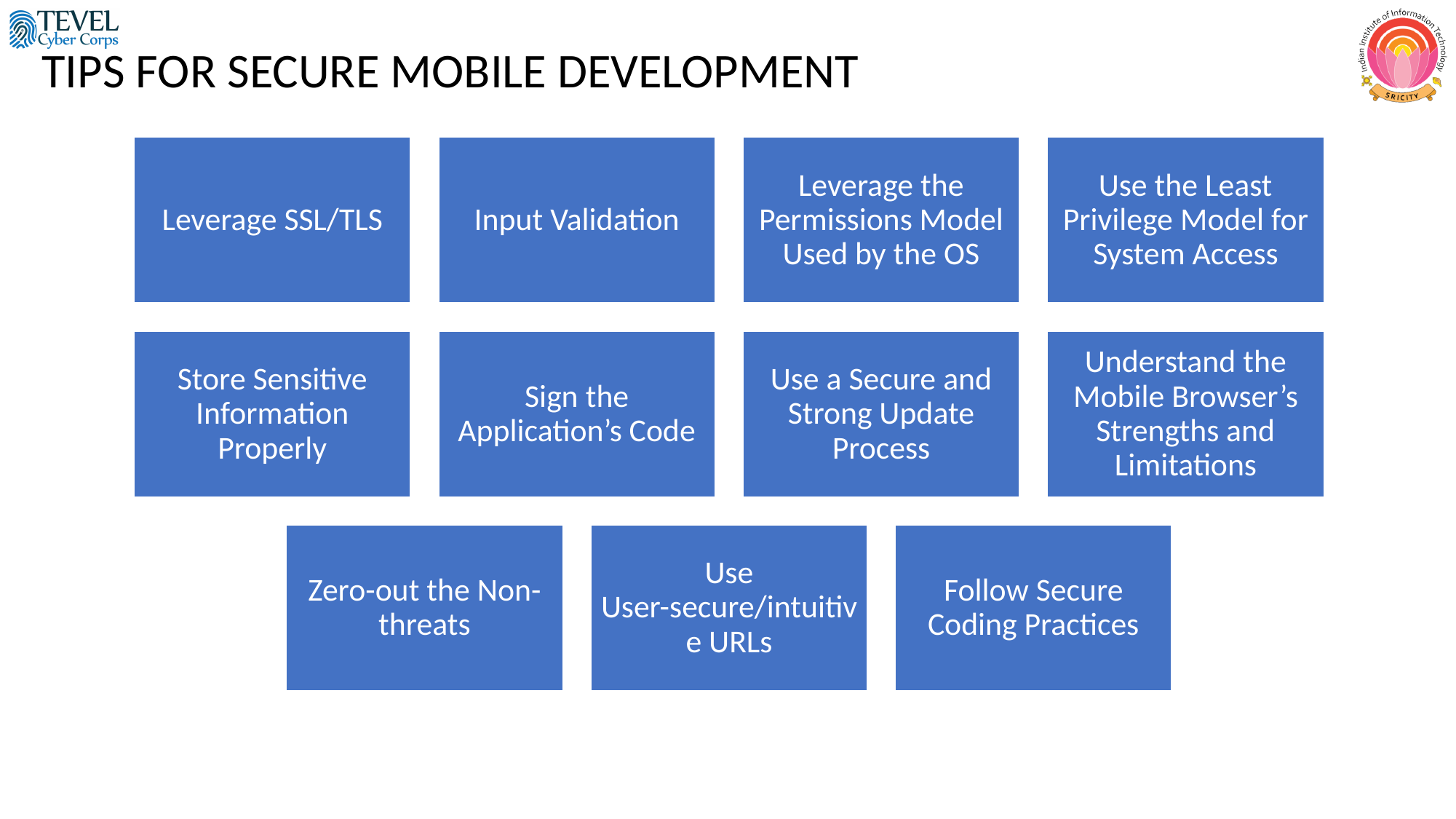

# TIPS FOR SECURE MOBILE DEVELOPMENT
Leverage SSL/TLS
Input Validation
Leverage the Permissions Model Used by the OS
Use the Least Privilege Model for System Access
Store Sensitive Information Properly
Sign the Application’s Code
Use a Secure and Strong Update Process
Understand the Mobile Browser’s Strengths and Limitations
Zero-out the Non-threats
Use User-secure/intuitive URLs
Follow Secure Coding Practices